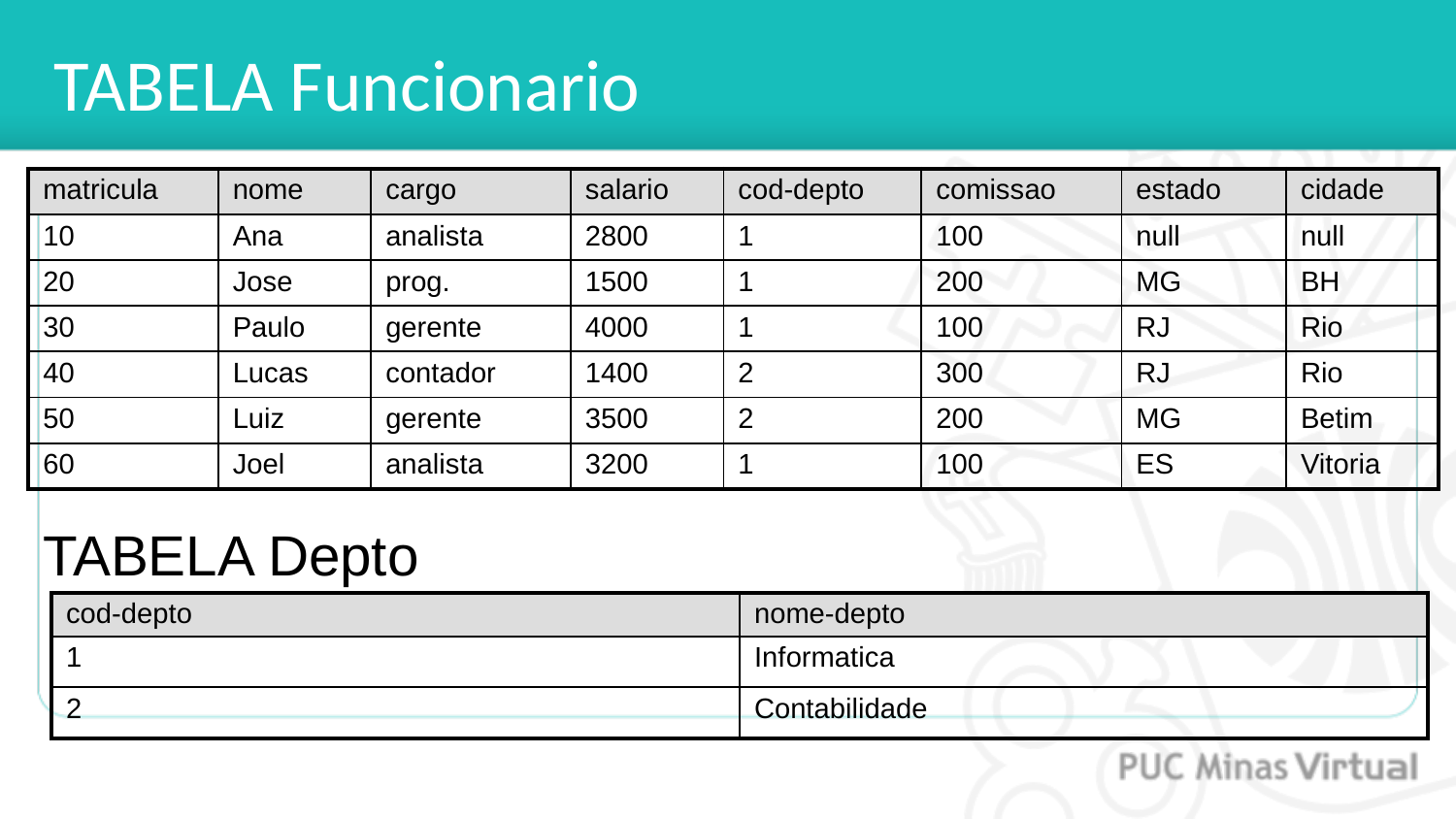

# TABELA Funcionario
| matricula | nome | cargo | salario | cod-depto | comissao | estado | cidade |
| --- | --- | --- | --- | --- | --- | --- | --- |
| 10 | Ana | analista | 2800 | 1 | 100 | null | null |
| 20 | Jose | prog. | 1500 | 1 | 200 | MG | BH |
| 30 | Paulo | gerente | 4000 | 1 | 100 | RJ | Rio |
| 40 | Lucas | contador | 1400 | 2 | 300 | RJ | Rio |
| 50 | Luiz | gerente | 3500 | 2 | 200 | MG | Betim |
| 60 | Joel | analista | 3200 | 1 | 100 | ES | Vitoria |
TABELA Depto
| cod-depto | nome-depto |
| --- | --- |
| 1 | Informatica |
| 2 | Contabilidade |